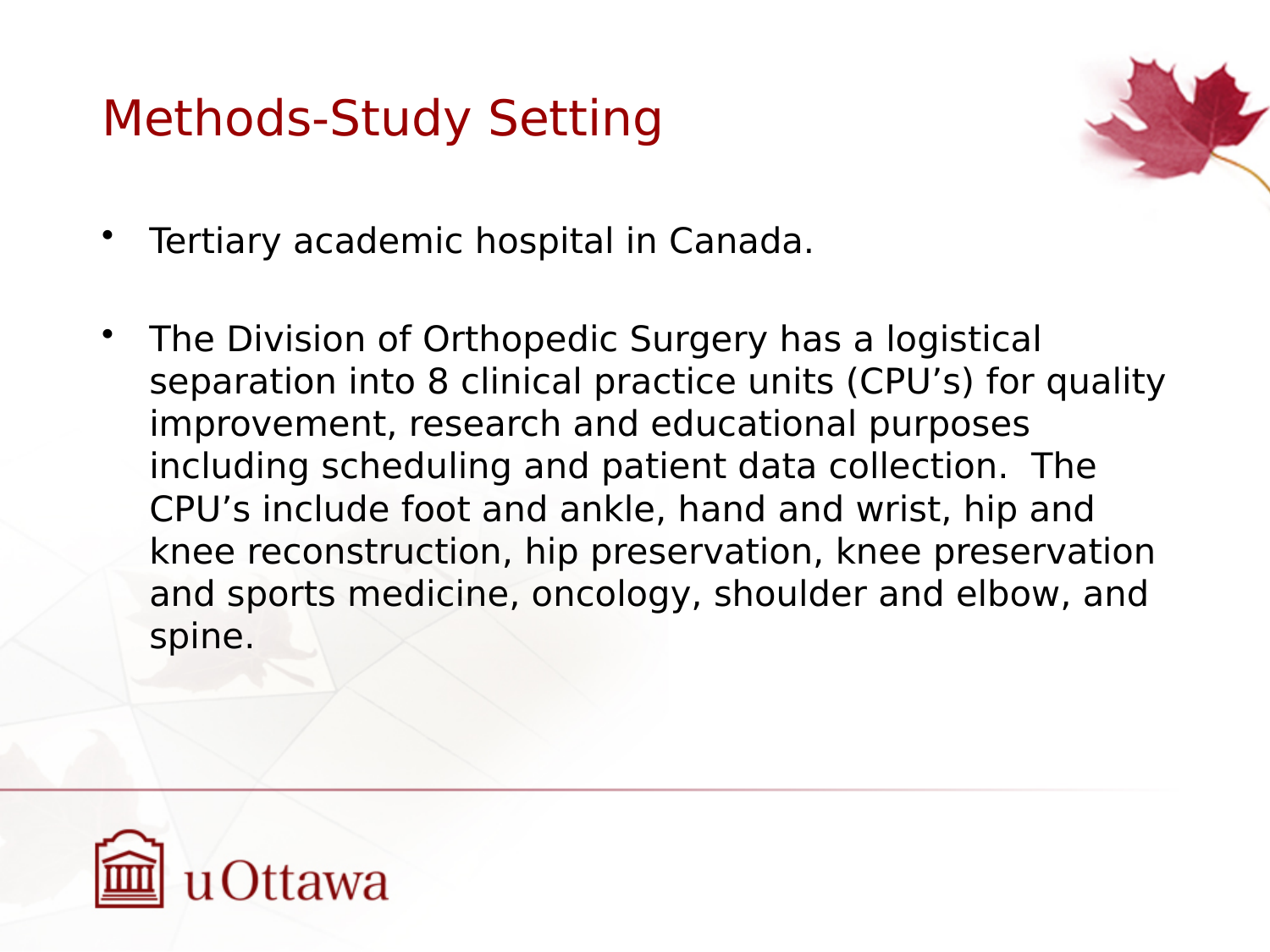

# Methods-Study Setting
Tertiary academic hospital in Canada.

The Division of Orthopedic Surgery has a logistical separation into 8 clinical practice units (CPU’s) for quality improvement, research and educational purposes including scheduling and patient data collection.  The CPU’s include foot and ankle, hand and wrist, hip and knee reconstruction, hip preservation, knee preservation and sports medicine, oncology, shoulder and elbow, and spine.